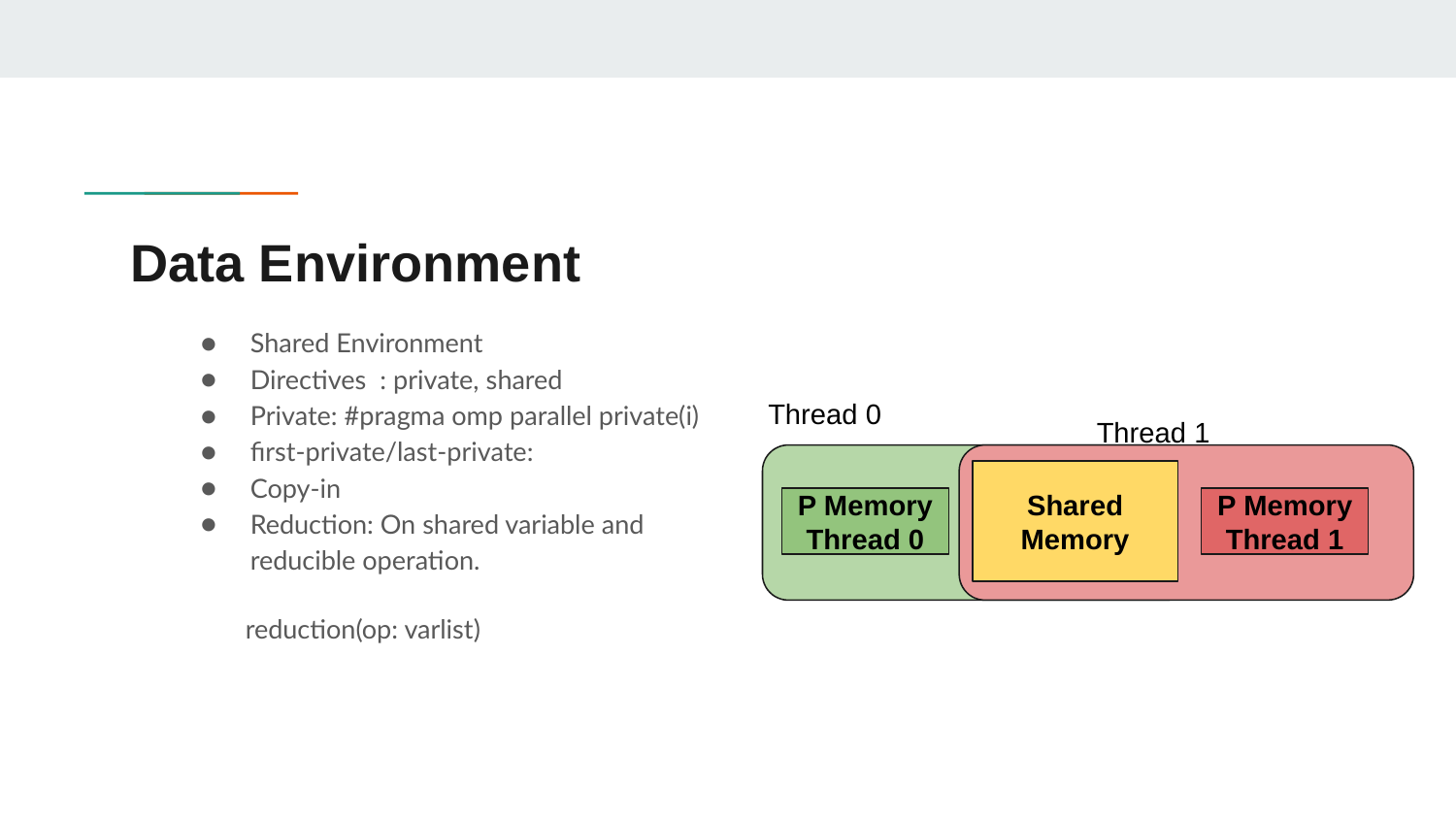

# Data Environment
Shared Environment
Directives  : private, shared
Private: #pragma omp parallel private(i)
first-private/last-private:
Copy-in
Reduction: On shared variable and reducible operation.
          reduction(op: varlist)
Thread 0
Thread 1

Shared Memory
P Memory Thread 0
P Memory Thread 1